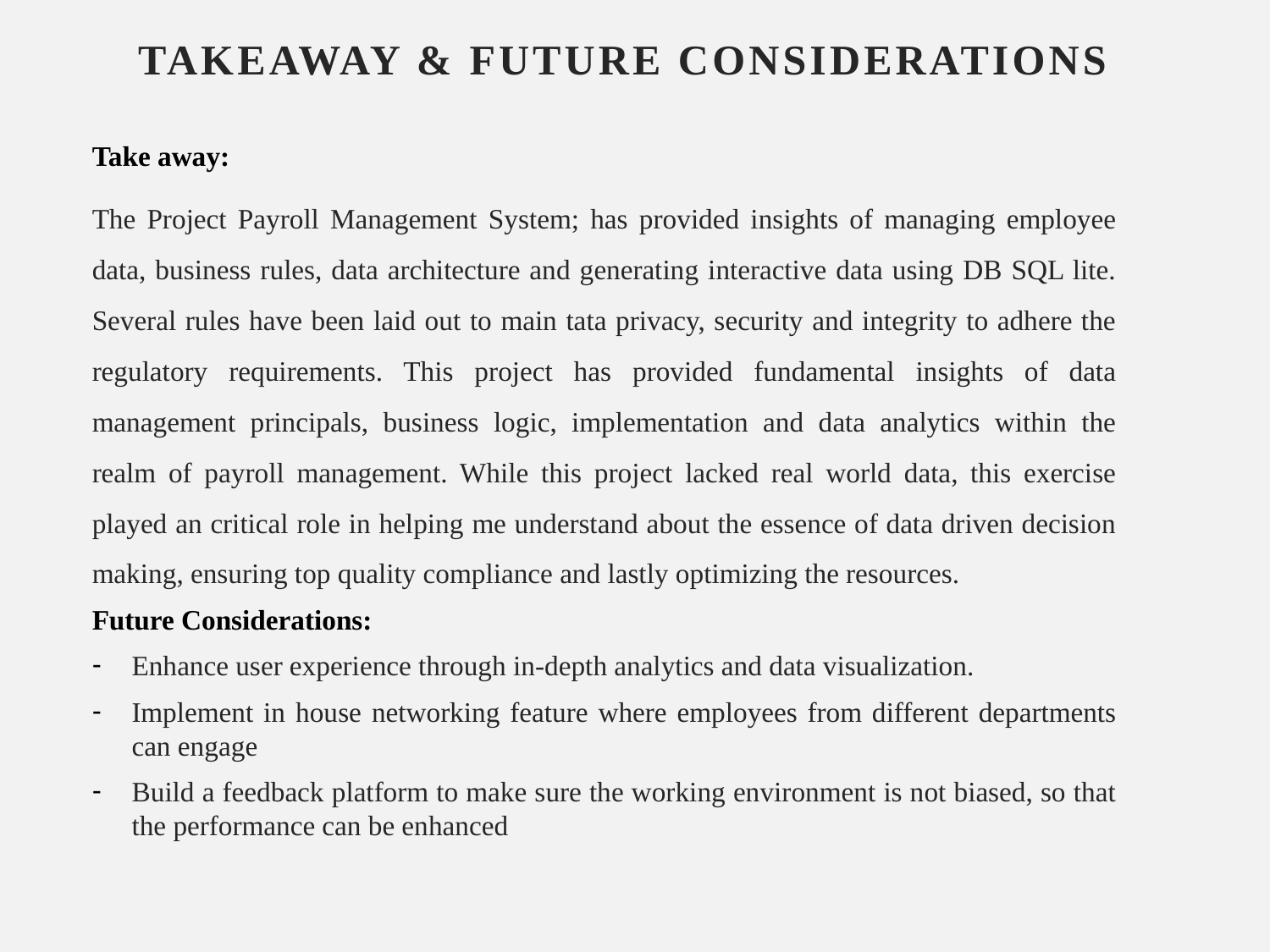

# Takeaway & Future Considerations
Take away:
The Project Payroll Management System; has provided insights of managing employee data, business rules, data architecture and generating interactive data using DB SQL lite. Several rules have been laid out to main tata privacy, security and integrity to adhere the regulatory requirements. This project has provided fundamental insights of data management principals, business logic, implementation and data analytics within the realm of payroll management. While this project lacked real world data, this exercise played an critical role in helping me understand about the essence of data driven decision making, ensuring top quality compliance and lastly optimizing the resources.
Future Considerations:
Enhance user experience through in-depth analytics and data visualization.
Implement in house networking feature where employees from different departments can engage
Build a feedback platform to make sure the working environment is not biased, so that the performance can be enhanced